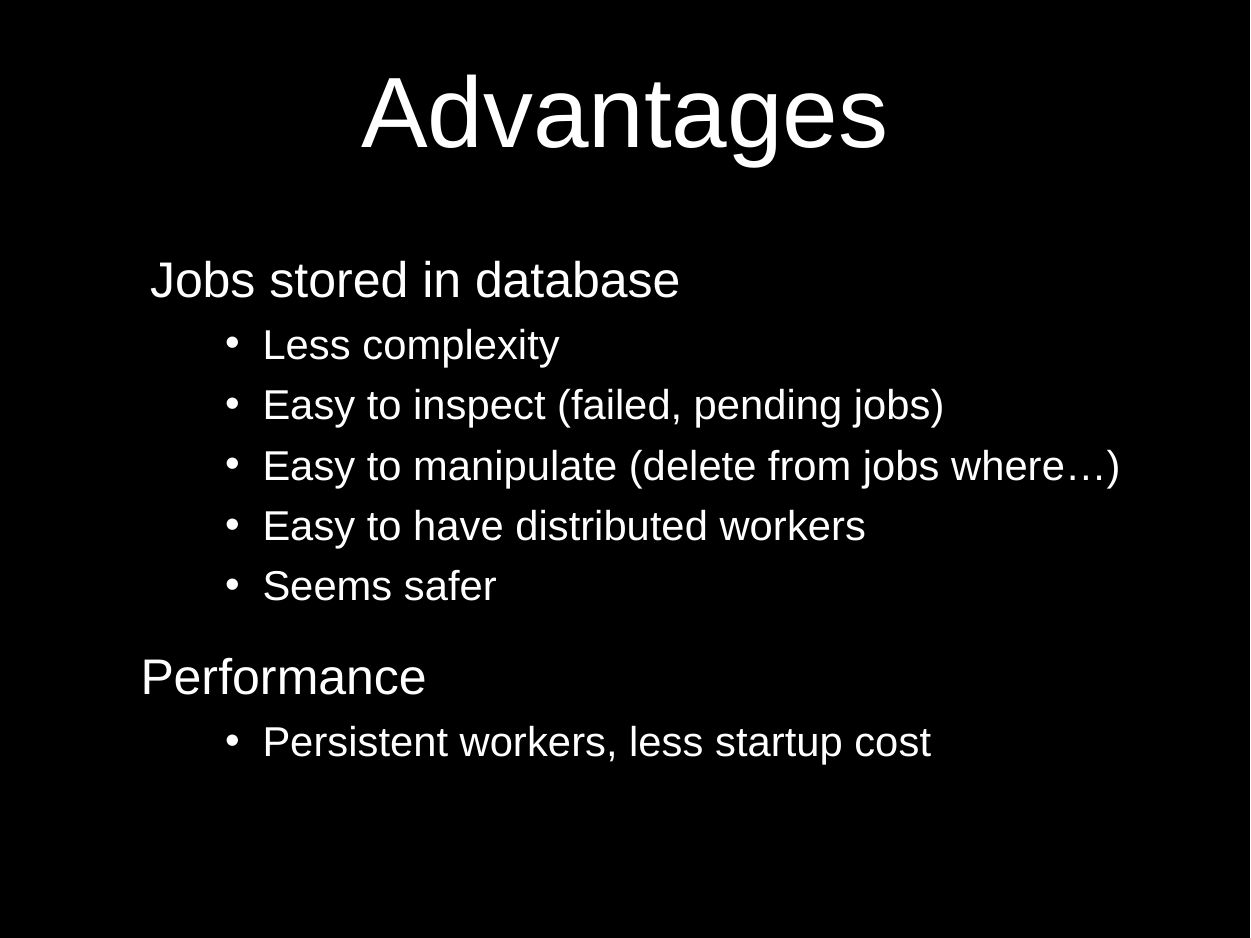

# Advantages
Jobs stored in database
Less complexity
Easy to inspect (failed, pending jobs)
Easy to manipulate (delete from jobs where…)
Easy to have distributed workers
Seems safer
Performance
Persistent workers, less startup cost